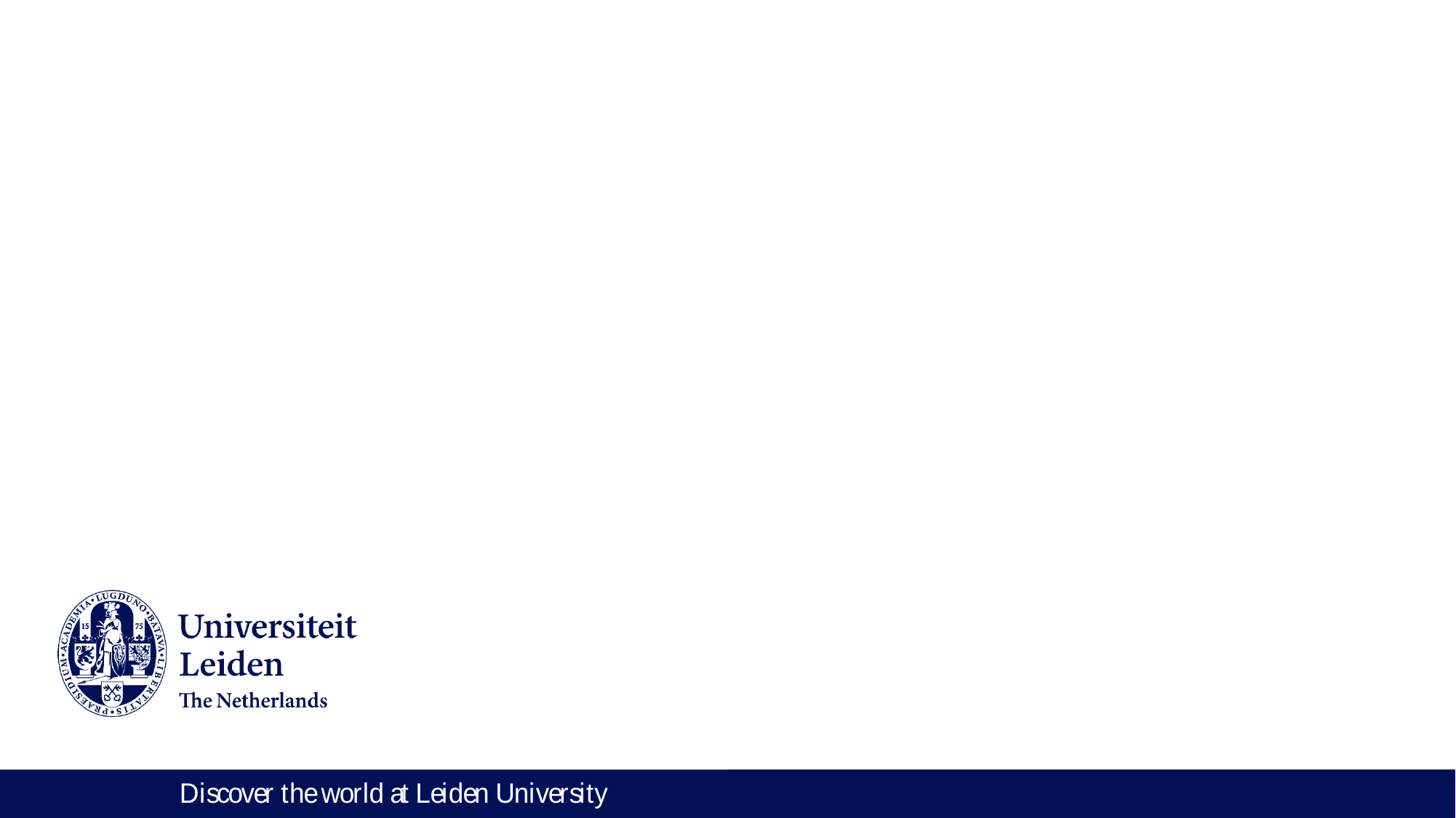

# A Statistical Analysis on Popularity and Diversity
Jiameng Ma| Leiden, Netherlands